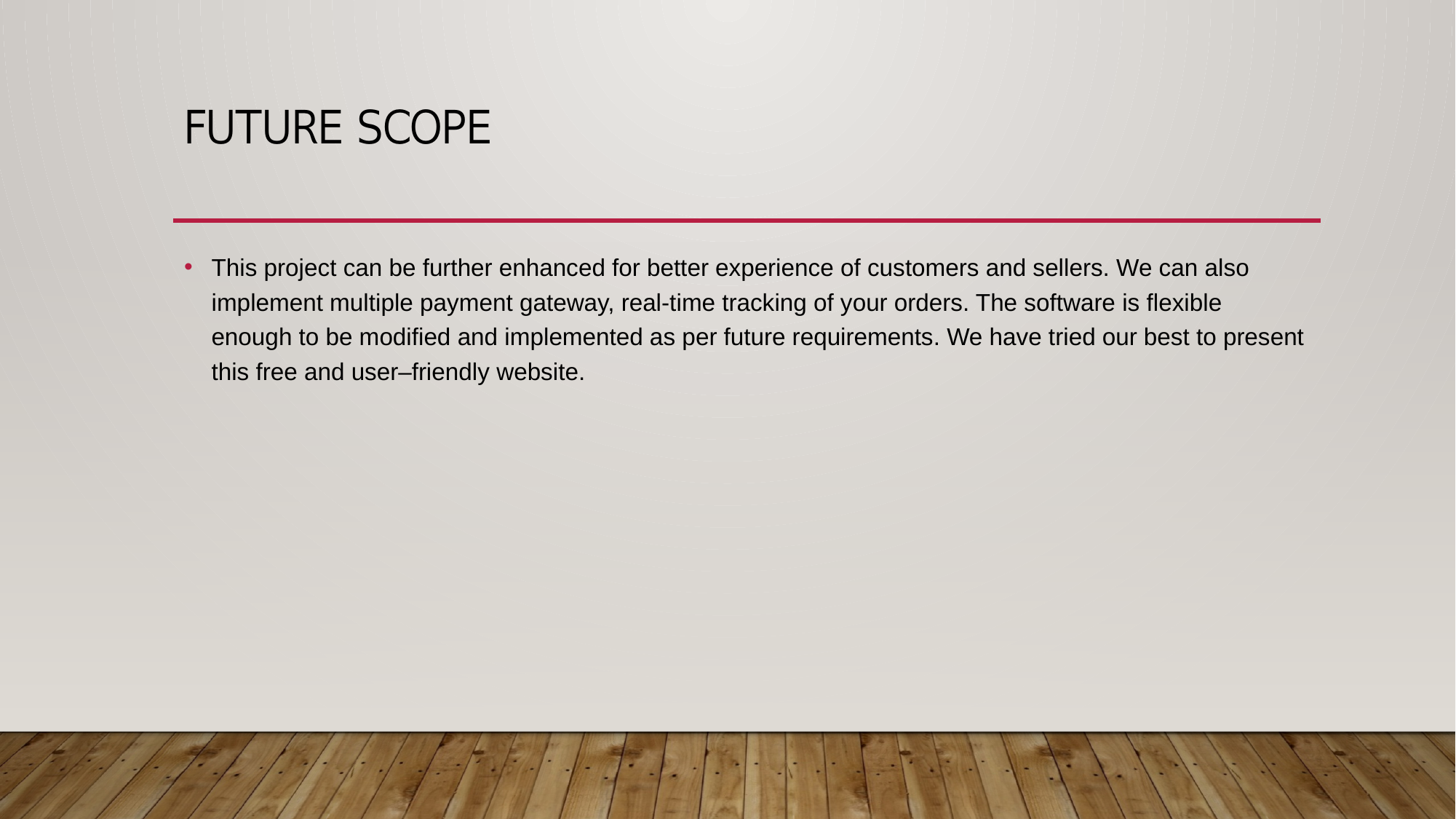

# Future Scope
This project can be further enhanced for better experience of customers and sellers. We can also implement multiple payment gateway, real-time tracking of your orders. The software is flexible enough to be modified and implemented as per future requirements. We have tried our best to present this free and user–friendly website.